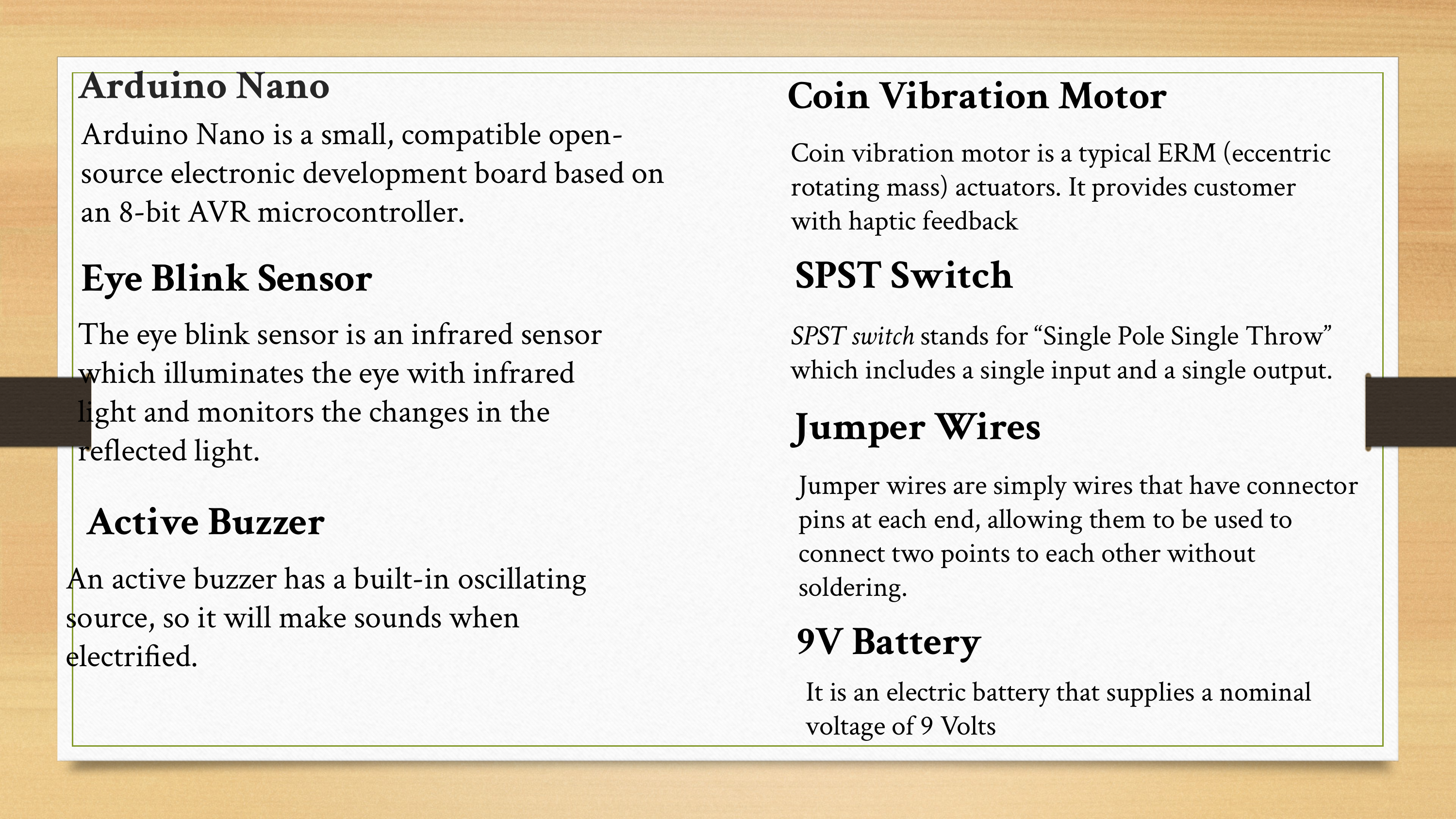

# Arduino Nano
Coin Vibration Motor
Arduino Nano is a small, compatible open-source electronic development board based on an 8-bit AVR microcontroller.
Coin vibration motor is a typical ERM (eccentric rotating mass) actuators. It provides customer with haptic feedback
SPST Switch
Eye Blink Sensor
The eye blink sensor is an infrared sensor which illuminates the eye with infrared light and monitors the changes in the reflected light.
SPST switch stands for “Single Pole Single Throw” which includes a single input and a single output.
Jumper Wires
Jumper wires are simply wires that have connector pins at each end, allowing them to be used to connect two points to each other without soldering.
Active Buzzer
An active buzzer has a built-in oscillating source, so it will make sounds when electrified.
9V Battery
It is an electric battery that supplies a nominal voltage of 9 Volts